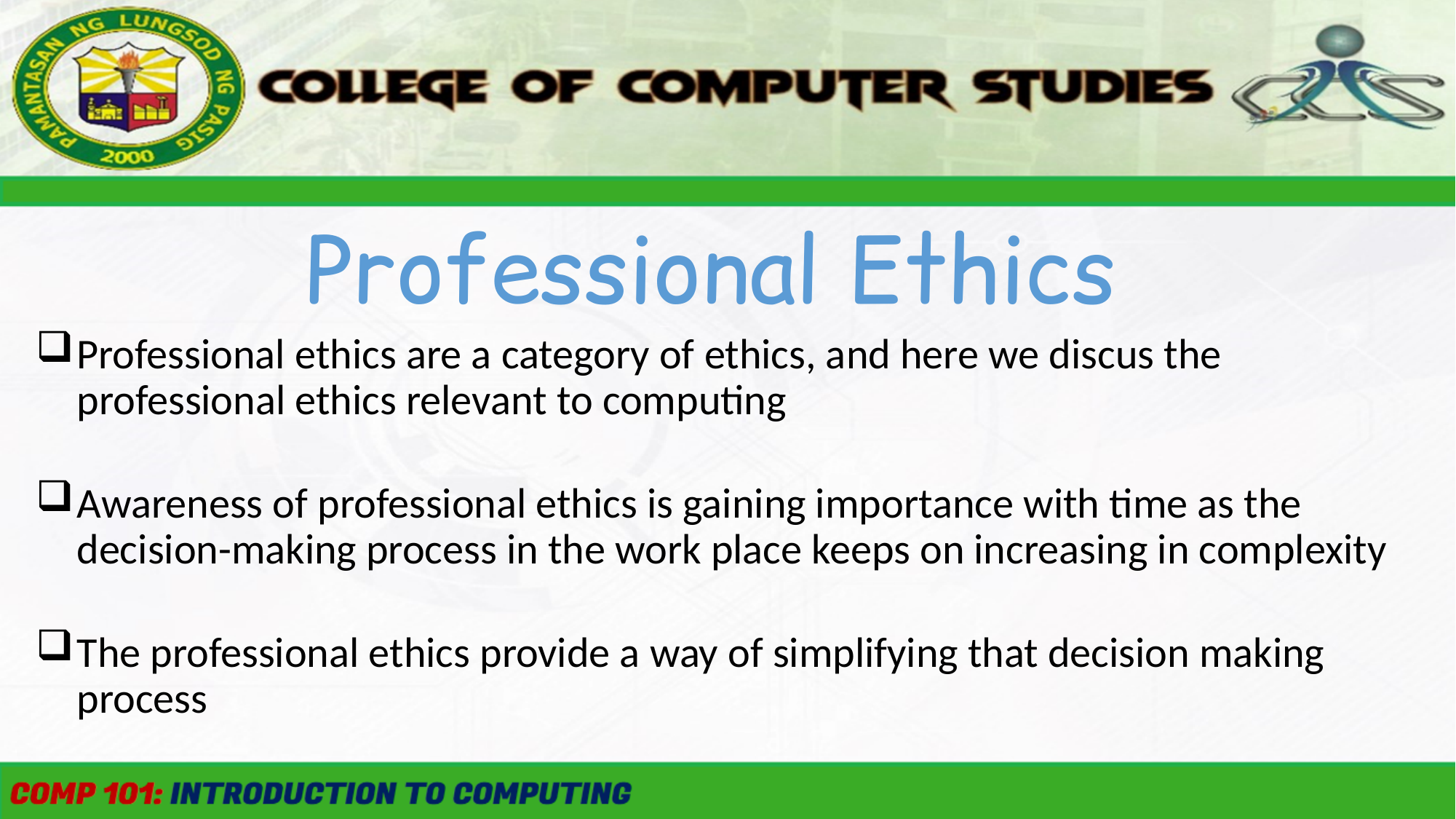

Professional Ethics
Professional ethics are a category of ethics, and here we discus the professional ethics relevant to computing
Awareness of professional ethics is gaining importance with time as the decision-making process in the work place keeps on increasing in complexity
The professional ethics provide a way of simplifying that decision making process